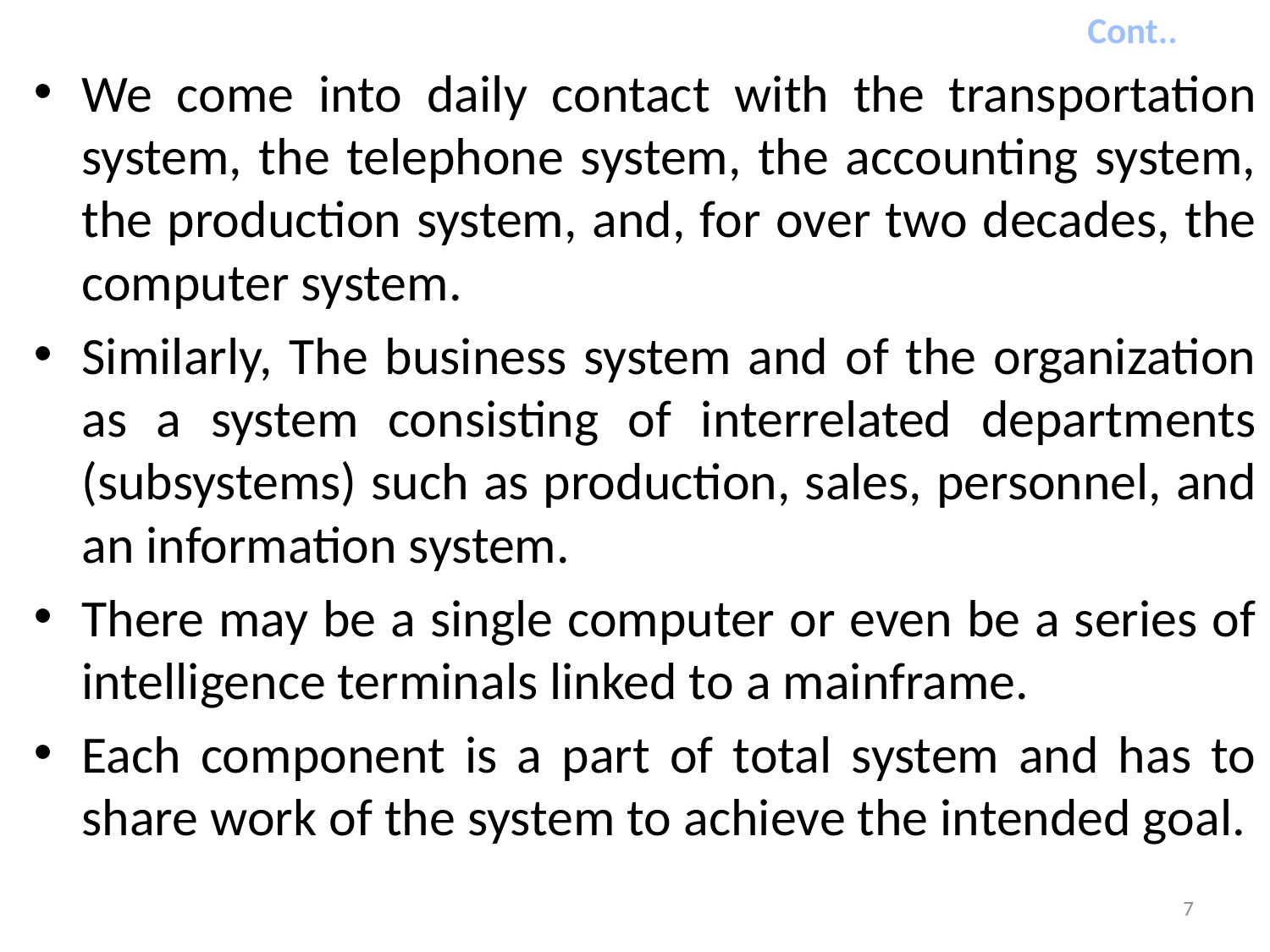

# Cont..
We come into daily contact with the transportation system, the telephone system, the accounting system, the production system, and, for over two decades, the computer system.
Similarly, The business system and of the organization as a system consisting of interrelated departments (subsystems) such as production, sales, personnel, and an information system.
There may be a single computer or even be a series of intelligence terminals linked to a mainframe.
Each component is a part of total system and has to share work of the system to achieve the intended goal.
7